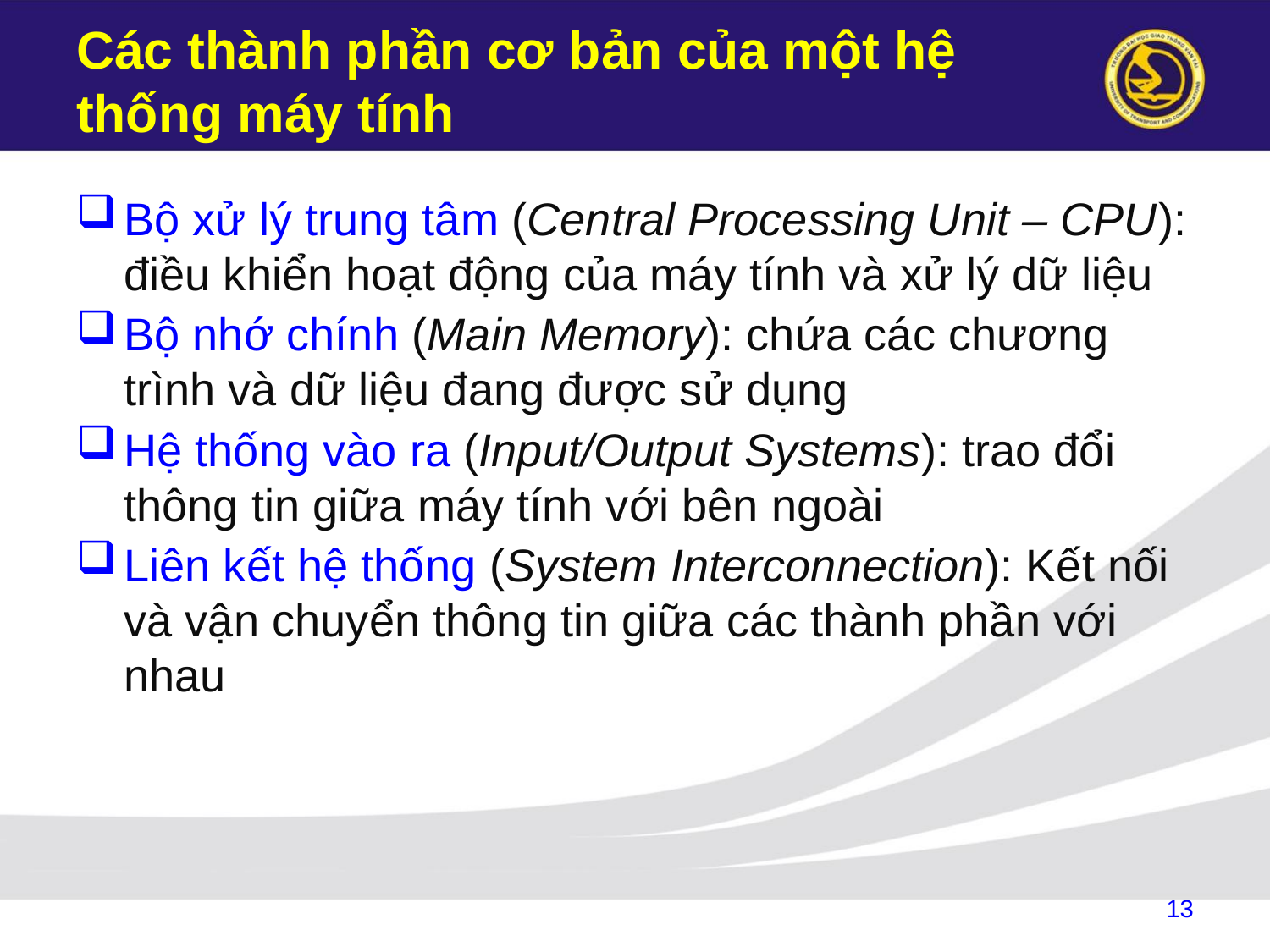

# Các thành phần cơ bản của một hệ thống máy tính
Bộ xử lý trung tâm (Central Processing Unit – CPU): điều khiển hoạt động của máy tính và xử lý dữ liệu
Bộ nhớ chính (Main Memory): chứa các chương trình và dữ liệu đang được sử dụng
Hệ thống vào ra (Input/Output Systems): trao đổi thông tin giữa máy tính với bên ngoài
Liên kết hệ thống (System Interconnection): Kết nối và vận chuyển thông tin giữa các thành phần với nhau
13